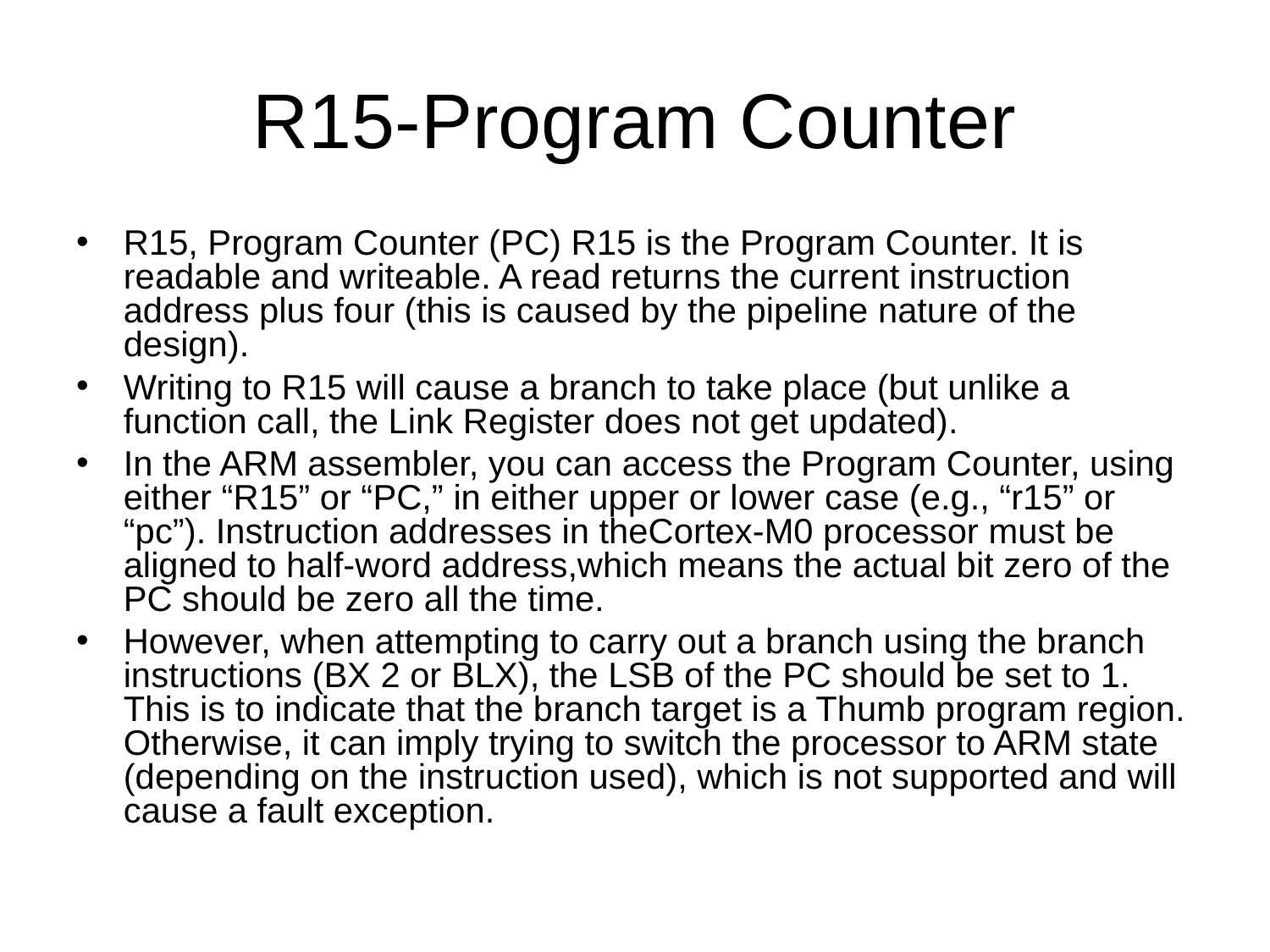

R15-Program Counter
R15, Program Counter (PC) R15 is the Program Counter. It is readable and writeable. A read returns the current instruction address plus four (this is caused by the pipeline nature of the design).
Writing to R15 will cause a branch to take place (but unlike a function call, the Link Register does not get updated).
In the ARM assembler, you can access the Program Counter, using either “R15” or “PC,” in either upper or lower case (e.g., “r15” or “pc”). Instruction addresses in theCortex-M0 processor must be aligned to half-word address,which means the actual bit zero of the PC should be zero all the time.
However, when attempting to carry out a branch using the branch instructions (BX 2 or BLX), the LSB of the PC should be set to 1. This is to indicate that the branch target is a Thumb program region. Otherwise, it can imply trying to switch the processor to ARM state (depending on the instruction used), which is not supported and will cause a fault exception.